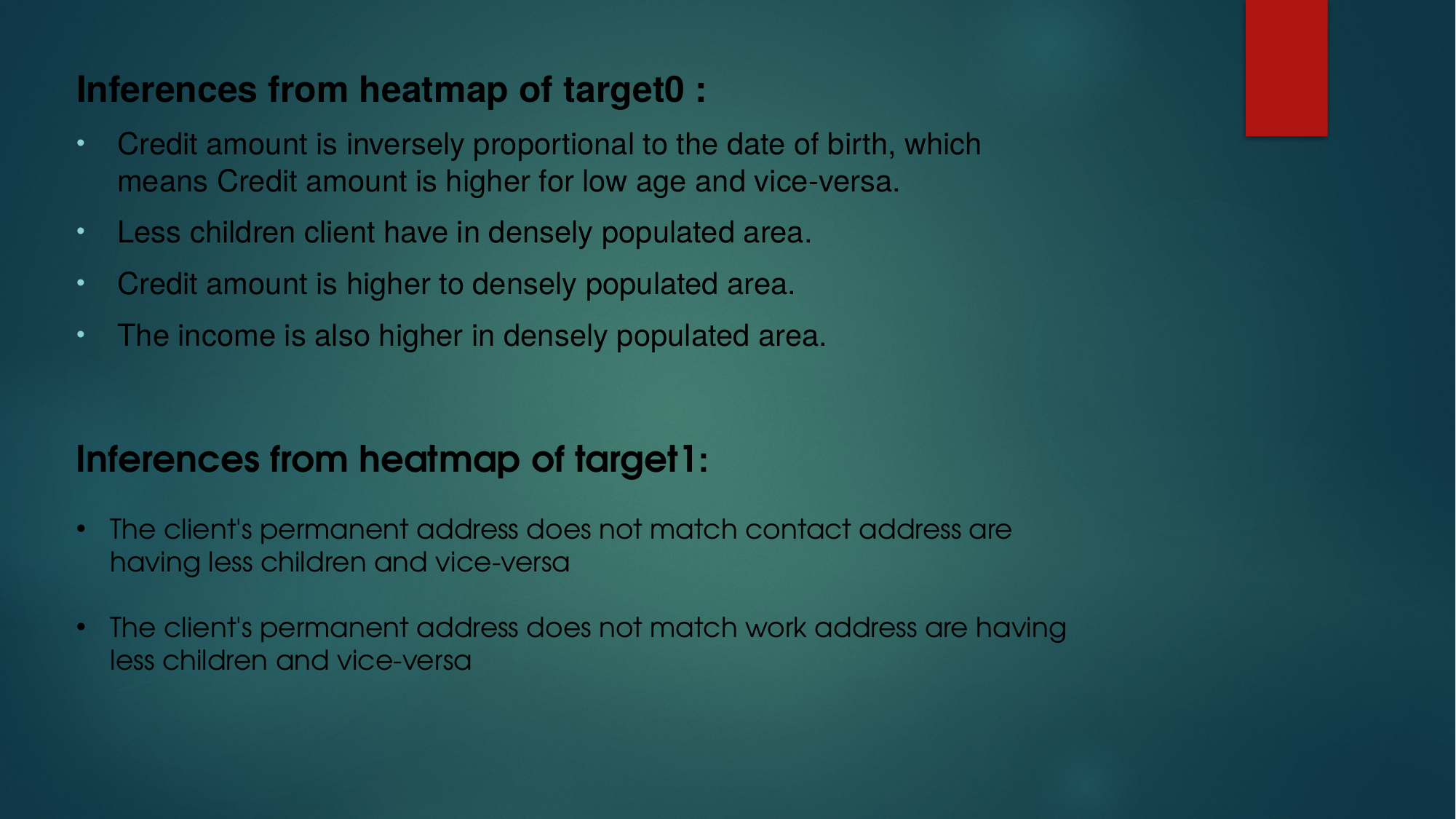

Inferences from heatmap of target0 :
Credit amount is inversely proportional to the date of birth, which means Credit amount is higher for low age and vice-versa.
Less children client have in densely populated area.
Credit amount is higher to densely populated area.
The income is also higher in densely populated area.

Inferences from heatmap of target1:

The client's permanent address does not match contact address are having less children and vice-versa

The client's permanent address does not match work address are having less children and vice-versa